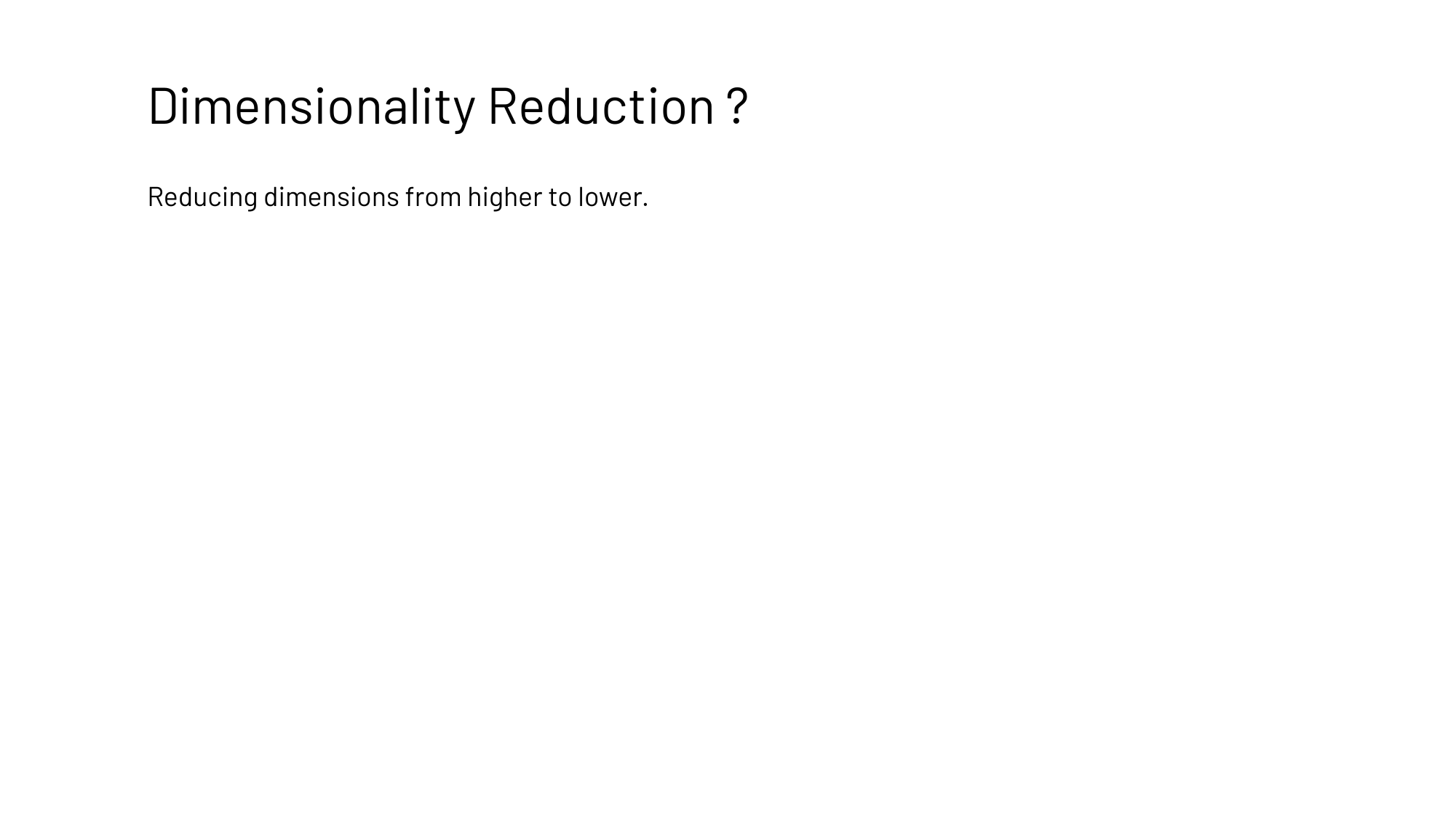

# Dimensionality Reduction ?
Reducing dimensions from higher to lower.